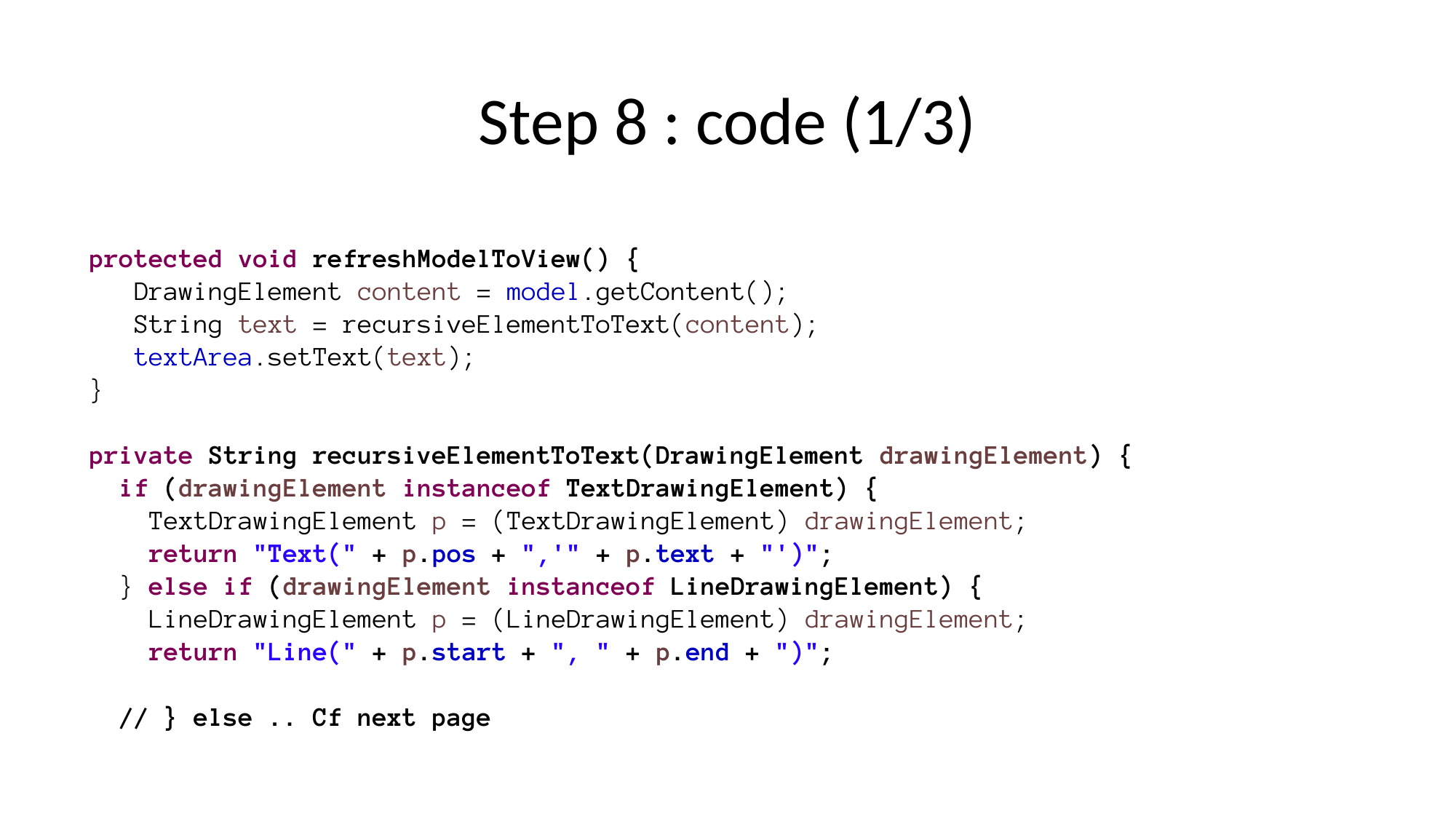

# Step 8 : code (1/3)
protected void refreshModelToView() {
   DrawingElement content = model.getContent();
   String text = recursiveElementToText(content);
   textArea.setText(text);
}

private String recursiveElementToText(DrawingElement drawingElement) {
  if (drawingElement instanceof TextDrawingElement) {
    TextDrawingElement p = (TextDrawingElement) drawingElement;
    return "Text(" + p.pos + ",'" + p.text + "')";
  } else if (drawingElement instanceof LineDrawingElement) {
    LineDrawingElement p = (LineDrawingElement) drawingElement;
    return "Line(" + p.start + ", " + p.end + ")";

  // } else .. Cf next page